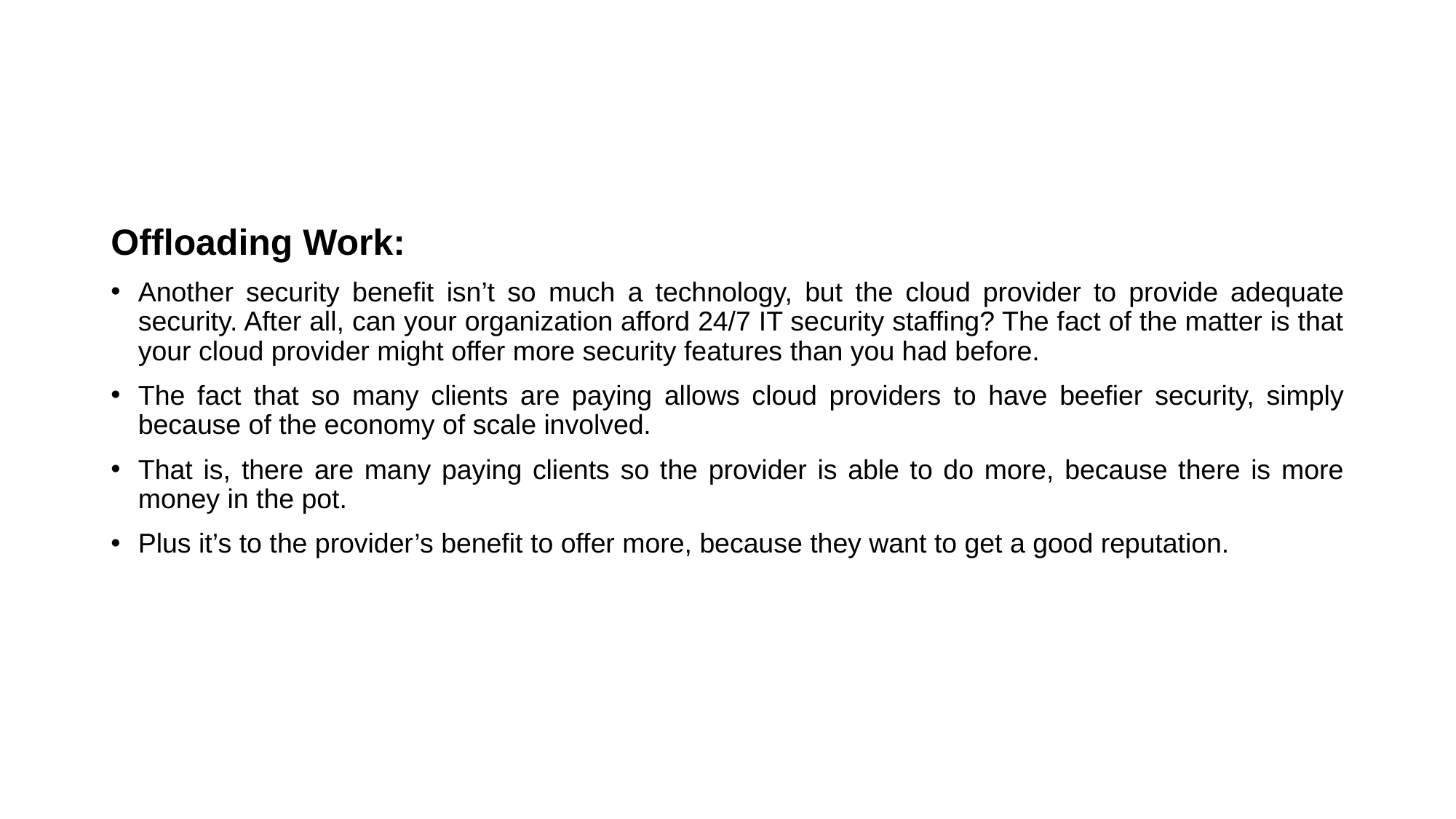

#
Offloading Work:
Another security benefit isn’t so much a technology, but the cloud provider to provide adequate security. After all, can your organization afford 24/7 IT security staffing? The fact of the matter is that your cloud provider might offer more security features than you had before.
The fact that so many clients are paying allows cloud providers to have beefier security, simply because of the economy of scale involved.
That is, there are many paying clients so the provider is able to do more, because there is more money in the pot.
Plus it’s to the provider’s benefit to offer more, because they want to get a good reputation.